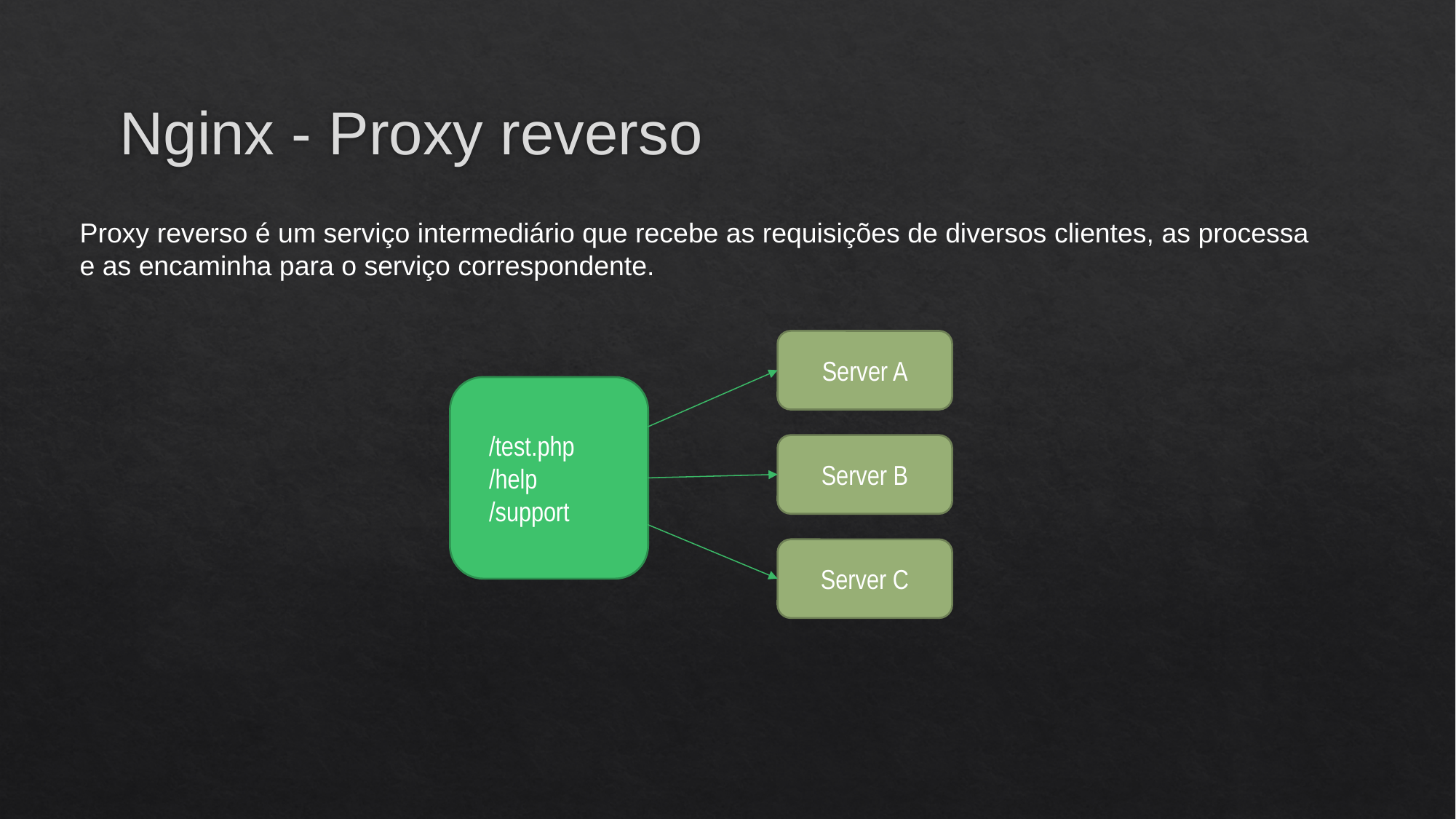

# Nginx - Proxy reverso
Proxy reverso é um serviço intermediário que recebe as requisições de diversos clientes, as processa
e as encaminha para o serviço correspondente.
Server A
   /test.php
   /help
   /support
Server B
Server C